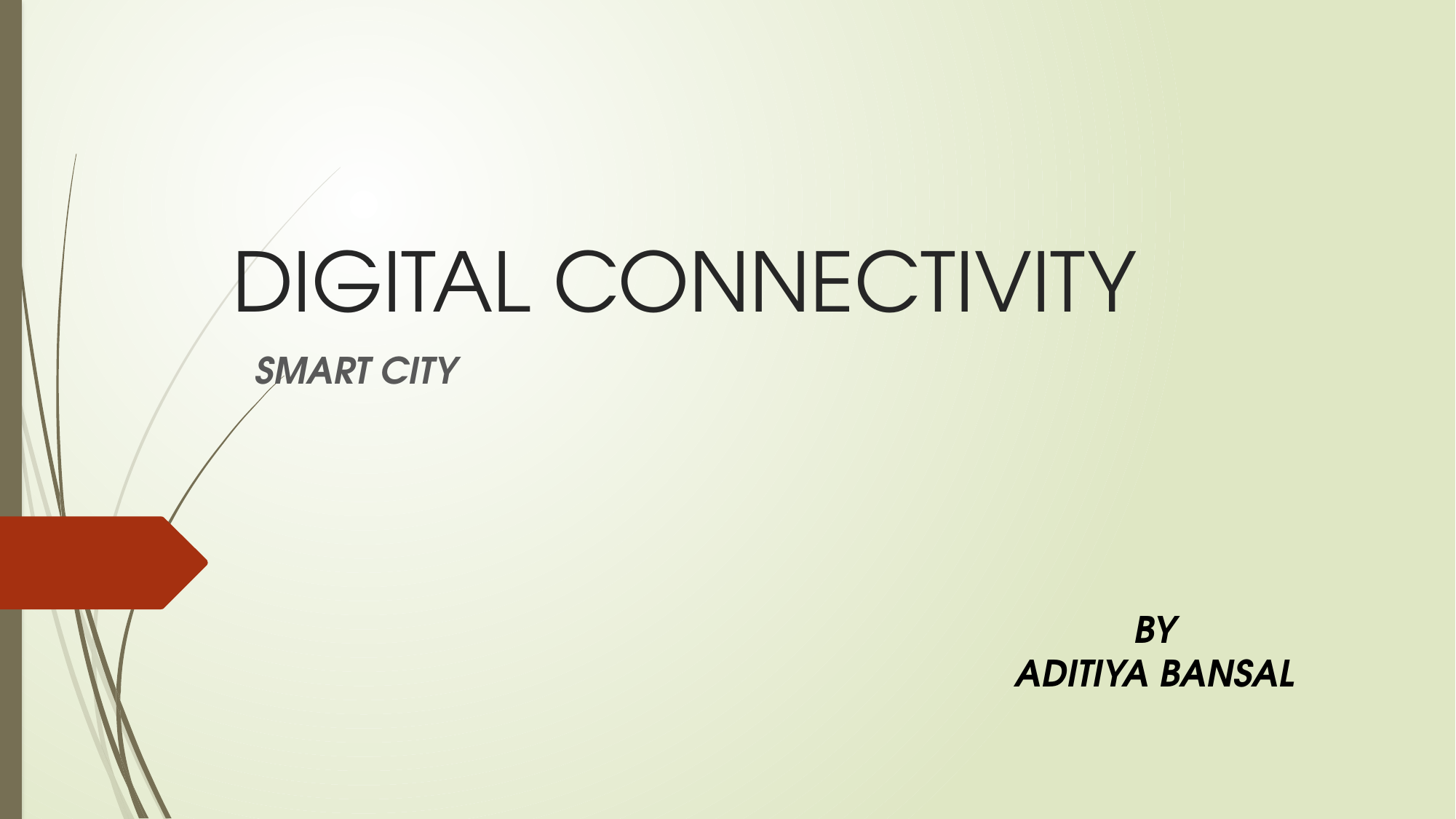

# DIGITAL CONNECTIVITY
SMART CITY
BY
ADITIYA BANSAL